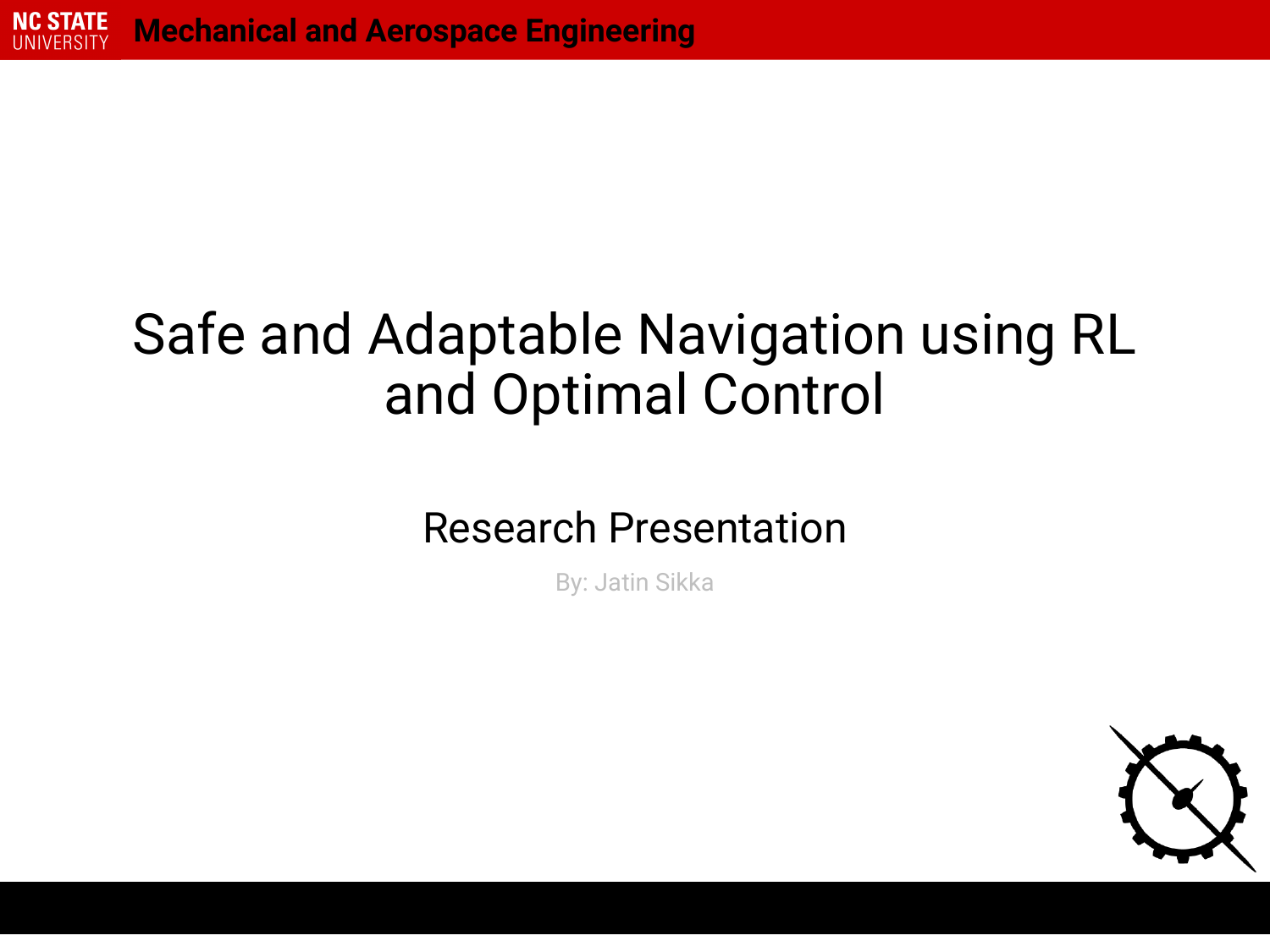

# Safe and Adaptable Navigation using RL and Optimal Control
Research Presentation
By: Jatin Sikka